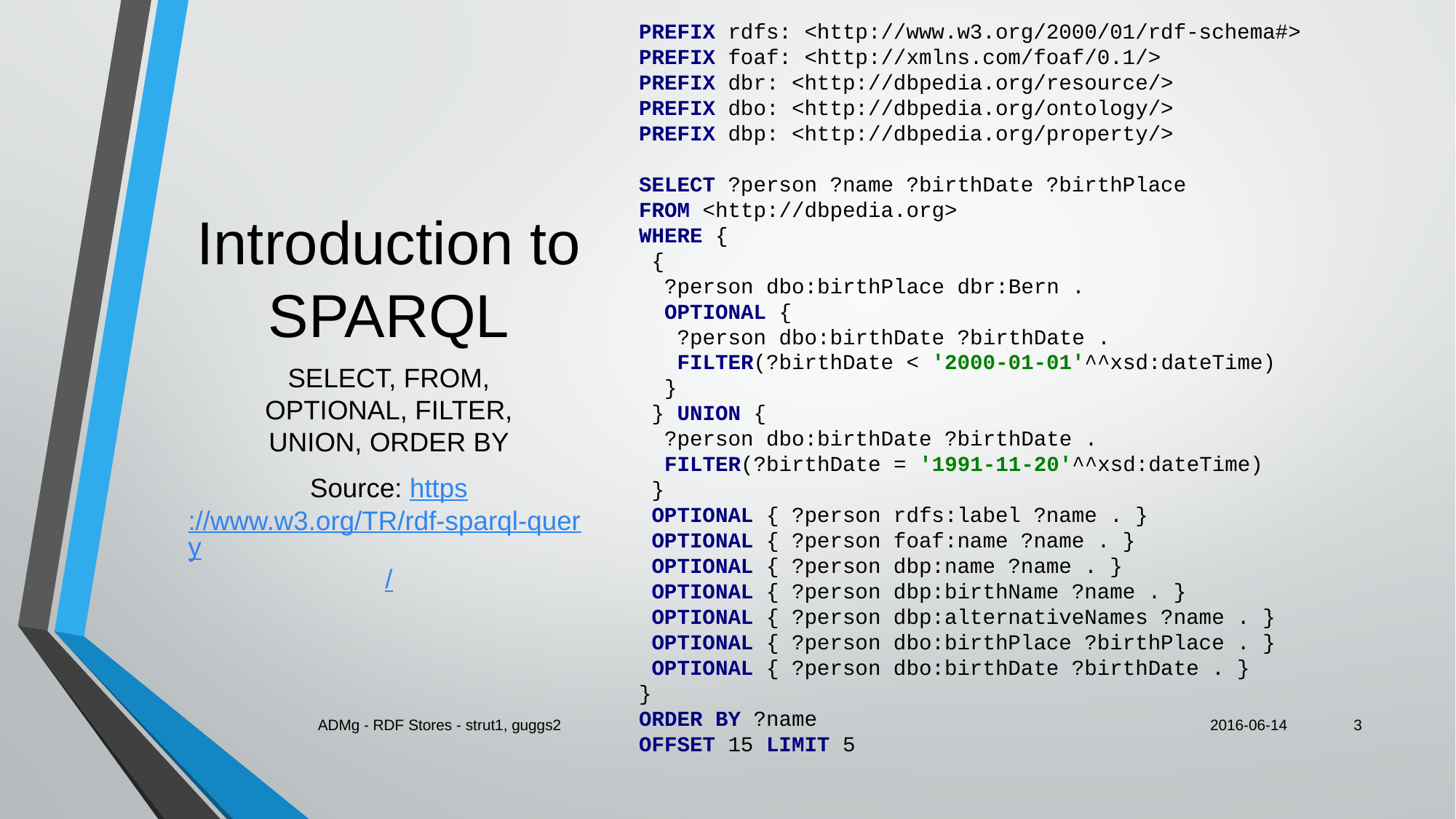

PREFIX rdfs: <http://www.w3.org/2000/01/rdf-schema#>
PREFIX foaf: <http://xmlns.com/foaf/0.1/>
PREFIX dbr: <http://dbpedia.org/resource/>
PREFIX dbo: <http://dbpedia.org/ontology/>
PREFIX dbp: <http://dbpedia.org/property/>

SELECT ?person ?name ?birthDate ?birthPlace
FROM <http://dbpedia.org>
WHERE {
 {
  ?person dbo:birthPlace dbr:Bern .
  OPTIONAL {
   ?person dbo:birthDate ?birthDate .
   FILTER(?birthDate < '2000-01-01'^^xsd:dateTime)
  }
 } UNION {
  ?person dbo:birthDate ?birthDate .
  FILTER(?birthDate = '1991-11-20'^^xsd:dateTime)
 }
 OPTIONAL { ?person rdfs:label ?name . }
 OPTIONAL { ?person foaf:name ?name . }
 OPTIONAL { ?person dbp:name ?name . }
 OPTIONAL { ?person dbp:birthName ?name . }
 OPTIONAL { ?person dbp:alternativeNames ?name . }
 OPTIONAL { ?person dbo:birthPlace ?birthPlace . }
 OPTIONAL { ?person dbo:birthDate ?birthDate . }
}
ORDER BY ?name
OFFSET 15 LIMIT 5
# Introduction to SPARQL
SELECT, FROM,
OPTIONAL, FILTER,
UNION, ORDER BY
Source: https://www.w3.org/TR/rdf-sparql-query/
ADMg - RDF Stores - strut1, guggs2
2016-06-14
3